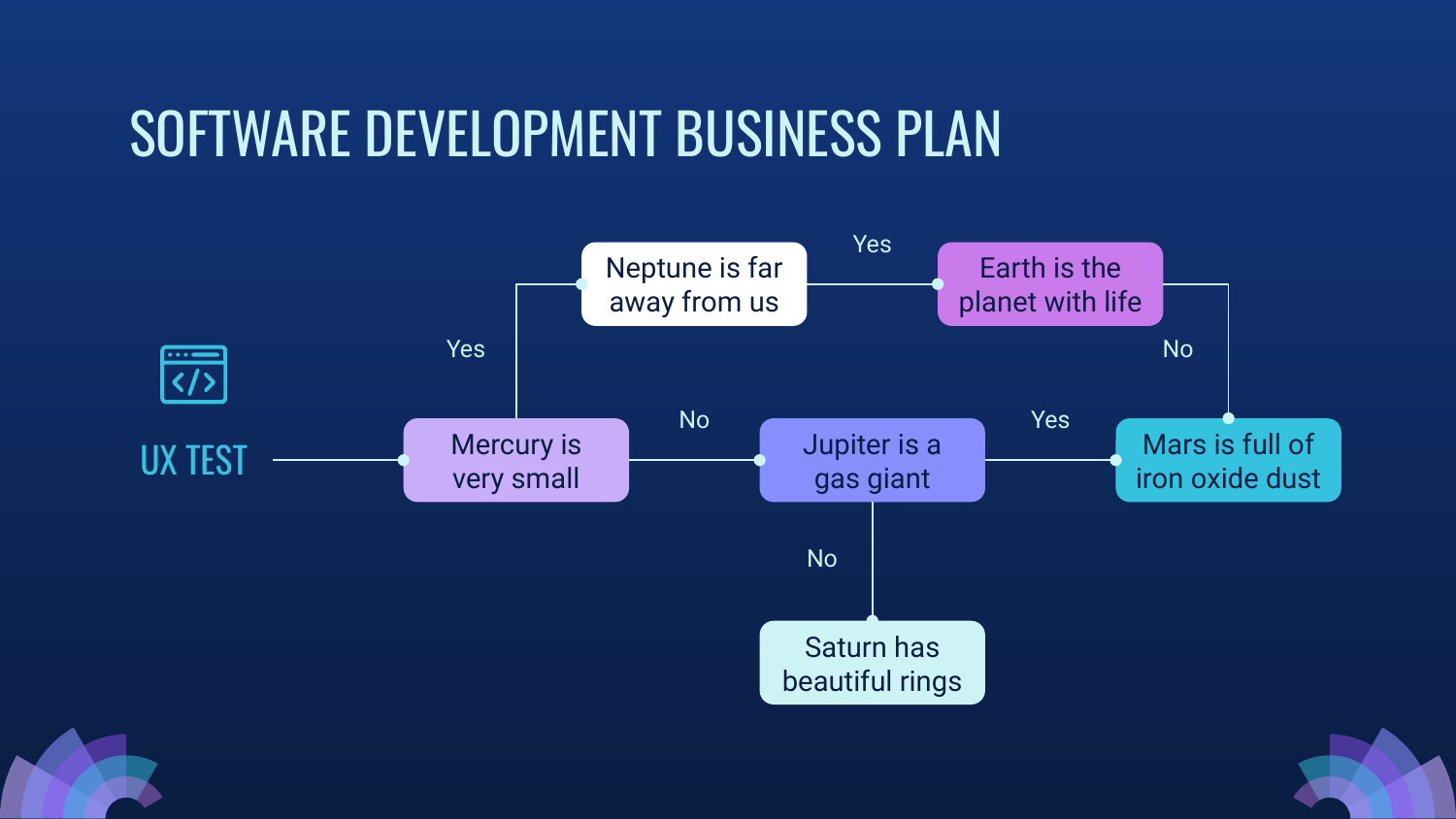

# SOFTWARE DEVELOPMENT BUSINESS PLAN
Yes
Neptune is far away from us
Earth is the planet with life
No
Yes

UX TEST
No
Yes
Mercury is very small
Jupiter is a gas giant
Mars is full of iron oxide dust
No
Saturn has beautiful rings